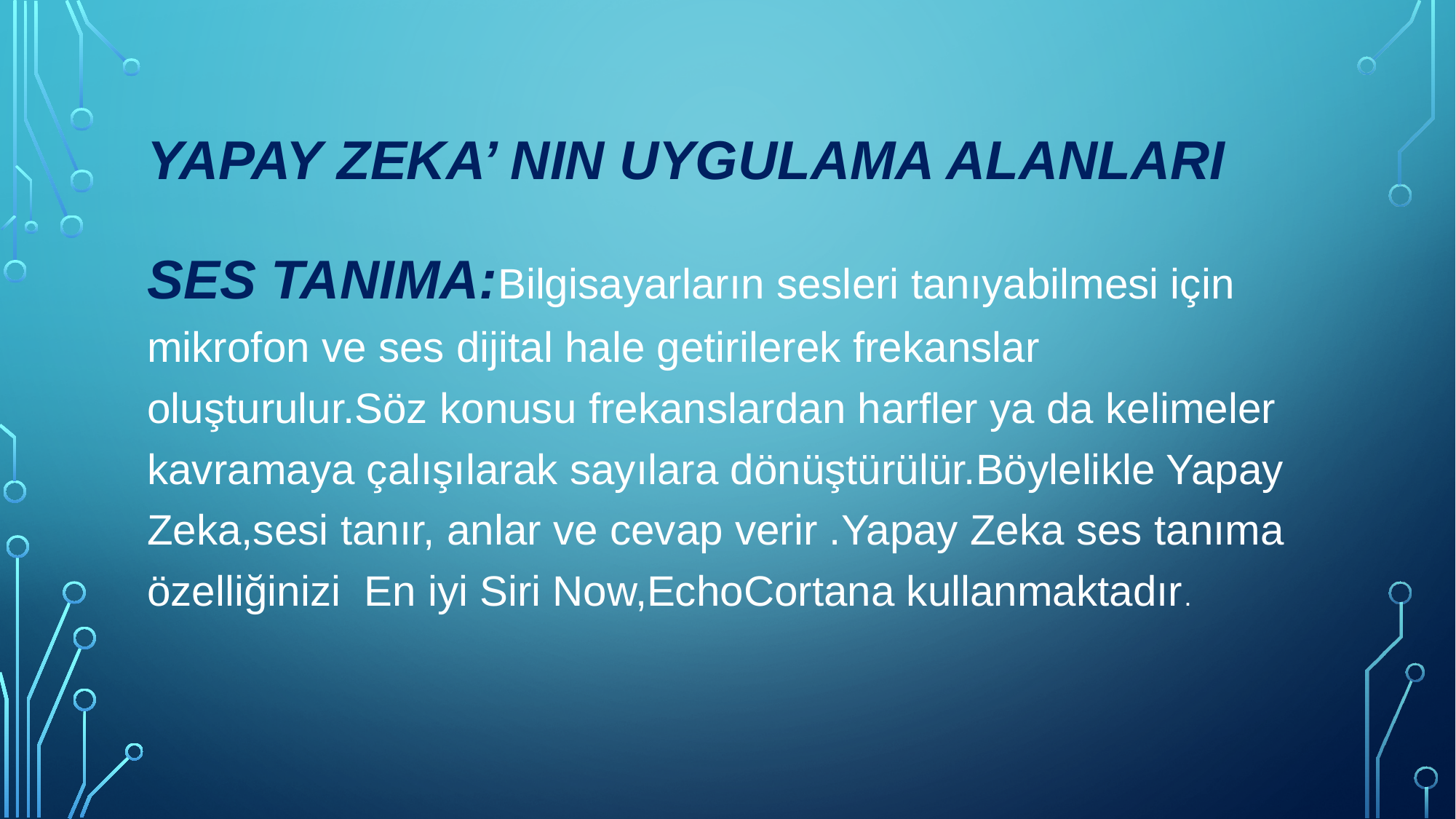

# Yapay zeka’ nın uygulama alanları

SES TANIMA:Bilgisayarların sesleri tanıyabilmesi için mikrofon ve ses dijital hale getirilerek frekanslar oluşturulur.Söz konusu frekanslardan harfler ya da kelimeler kavramaya çalışılarak sayılara dönüştürülür.Böylelikle Yapay Zeka,sesi tanır, anlar ve cevap verir .Yapay Zeka ses tanıma özelliğinizi  En iyi Siri Now,EchoCortana kullanmaktadır.